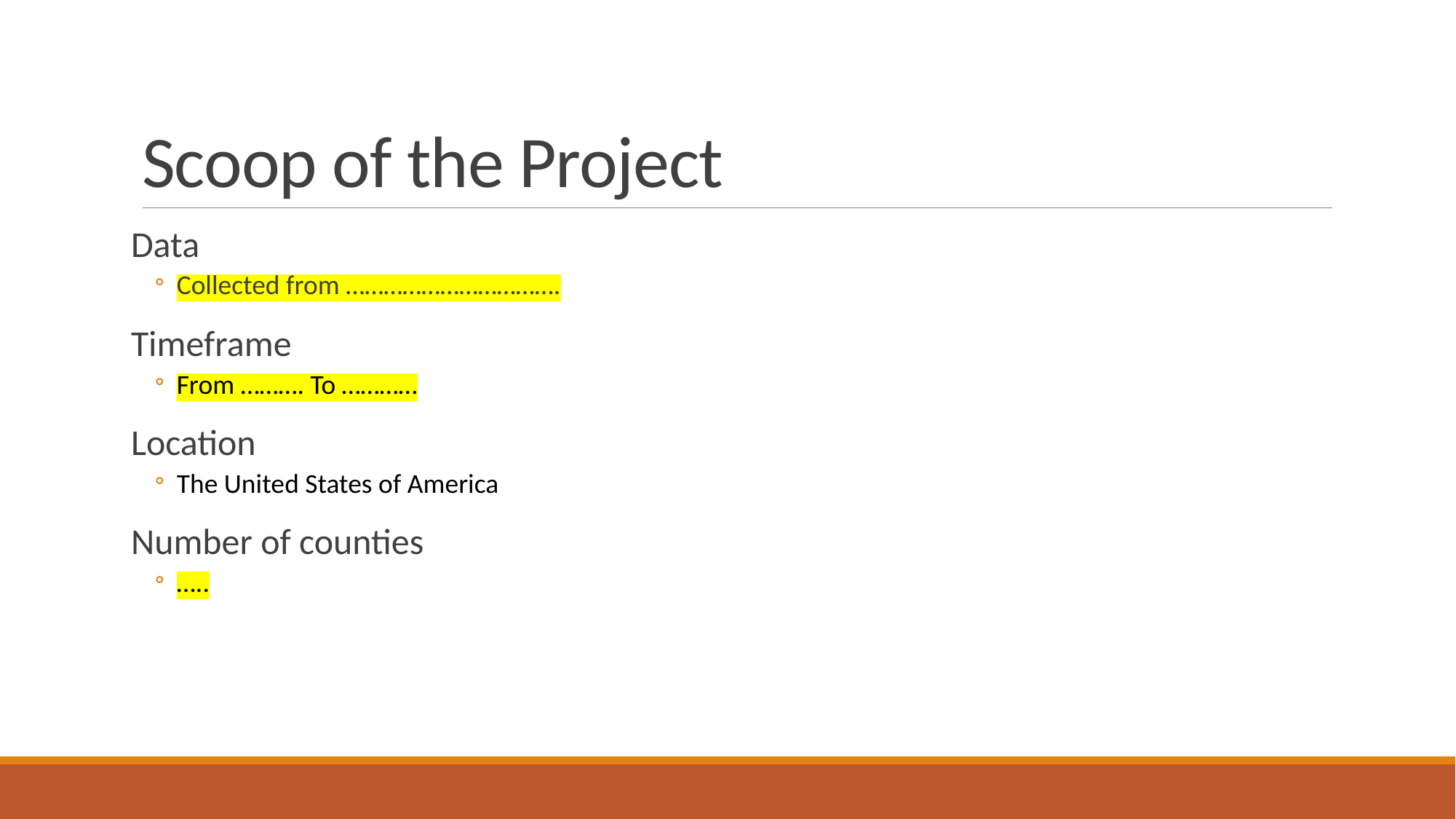

# Scoop of the Project
Data
Collected from …………………………….
Timeframe
From ………. To …………
Location
The United States of America
Number of counties
…..